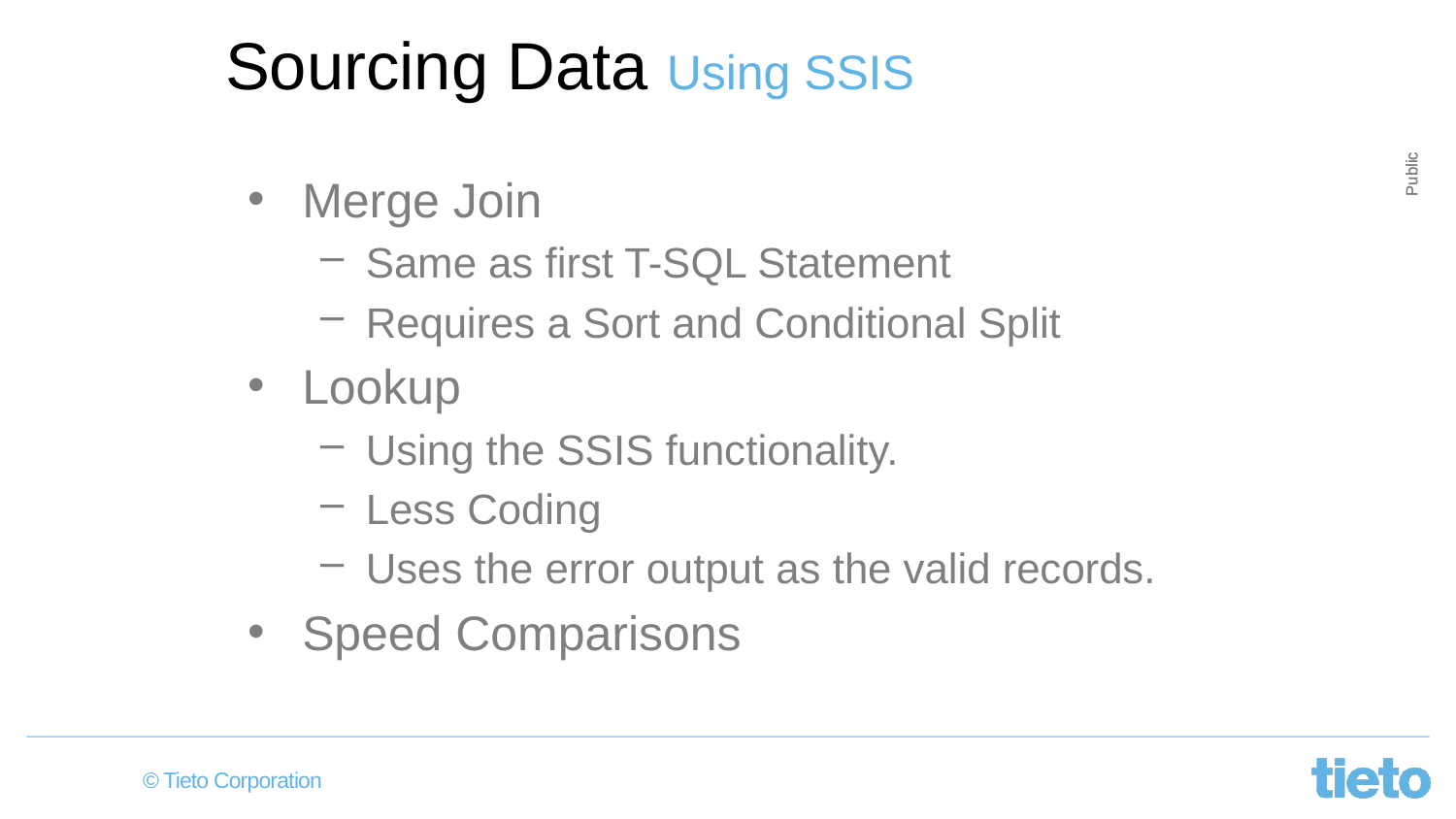

Sourcing Data Using SSIS
Merge Join
Same as first T-SQL Statement
Requires a Sort and Conditional Split
Lookup
Using the SSIS functionality.
Less Coding
Uses the error output as the valid records.
Speed Comparisons